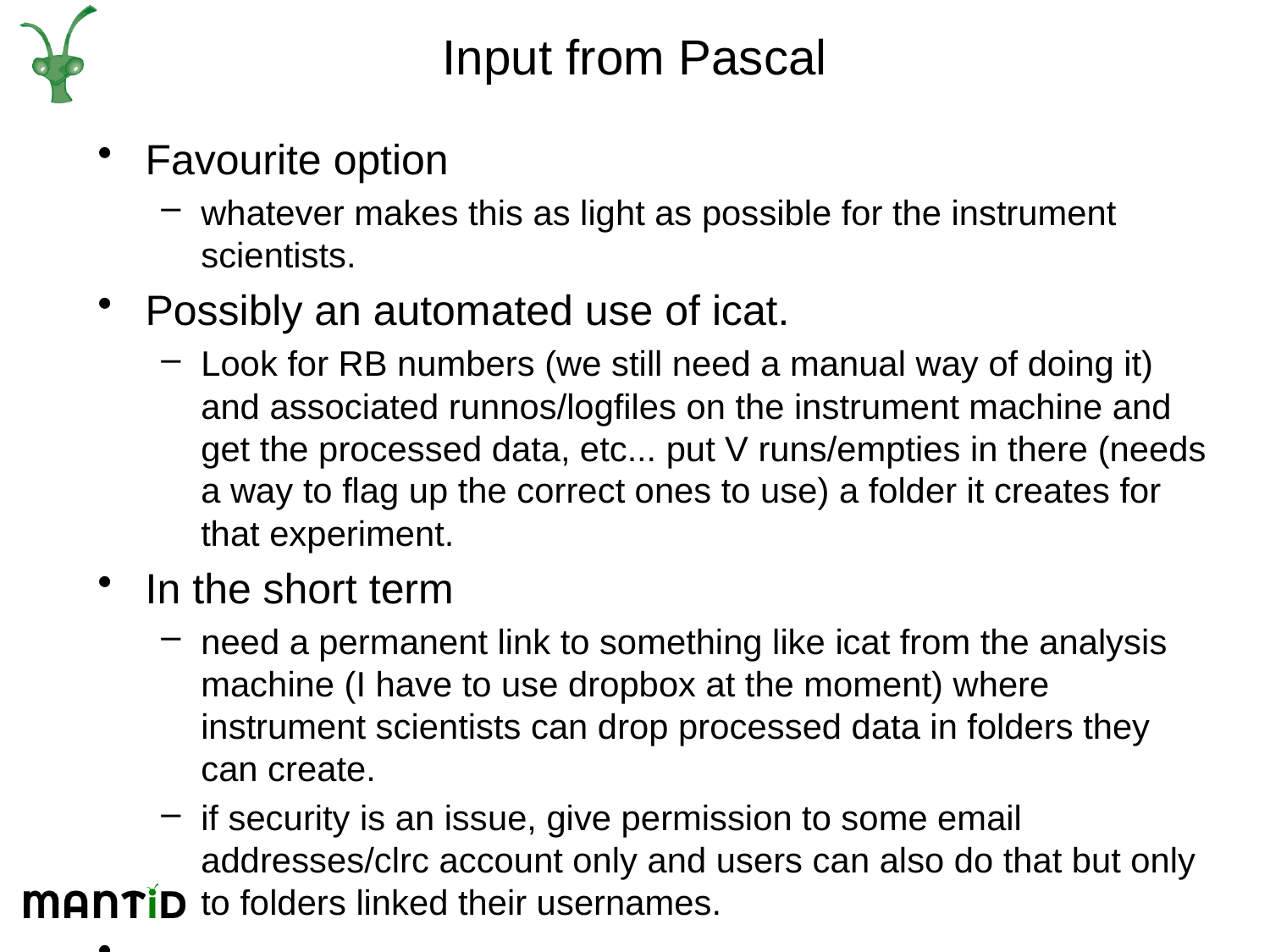

# Input from Pascal
Favourite option
whatever makes this as light as possible for the instrument scientists.
Possibly an automated use of icat.
Look for RB numbers (we still need a manual way of doing it) and associated runnos/logfiles on the instrument machine and get the processed data, etc... put V runs/empties in there (needs a way to flag up the correct ones to use) a folder it creates for that experiment.
In the short term
need a permanent link to something like icat from the analysis machine (I have to use dropbox at the moment) where instrument scientists can drop processed data in folders they can create.
if security is an issue, give permission to some email addresses/clrc account only and users can also do that but only to folders linked their usernames.